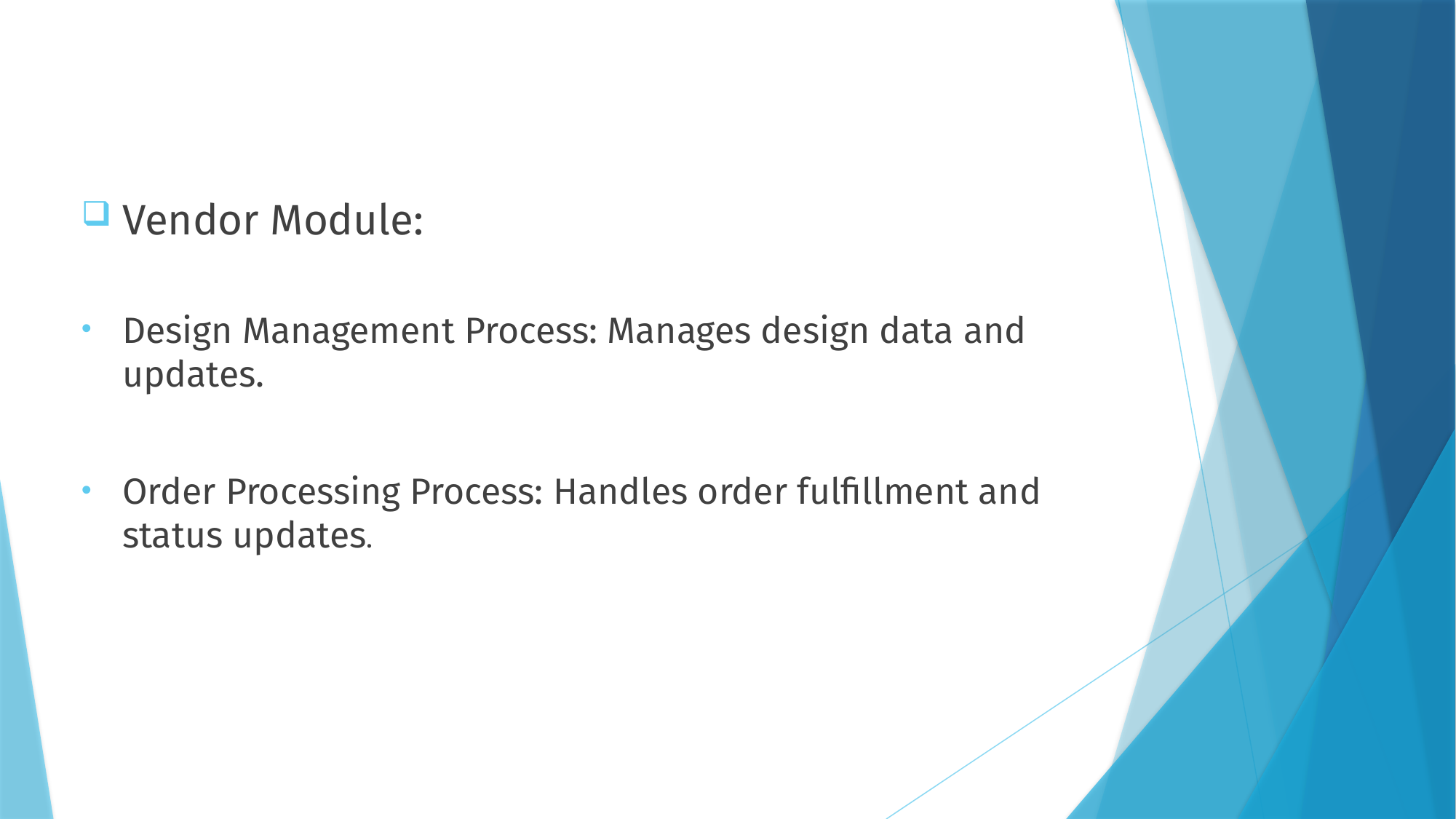

Vendor Module:

Design Management Process: Manages design data and updates.

Order Processing Process: Handles order fulfillment and status updates.